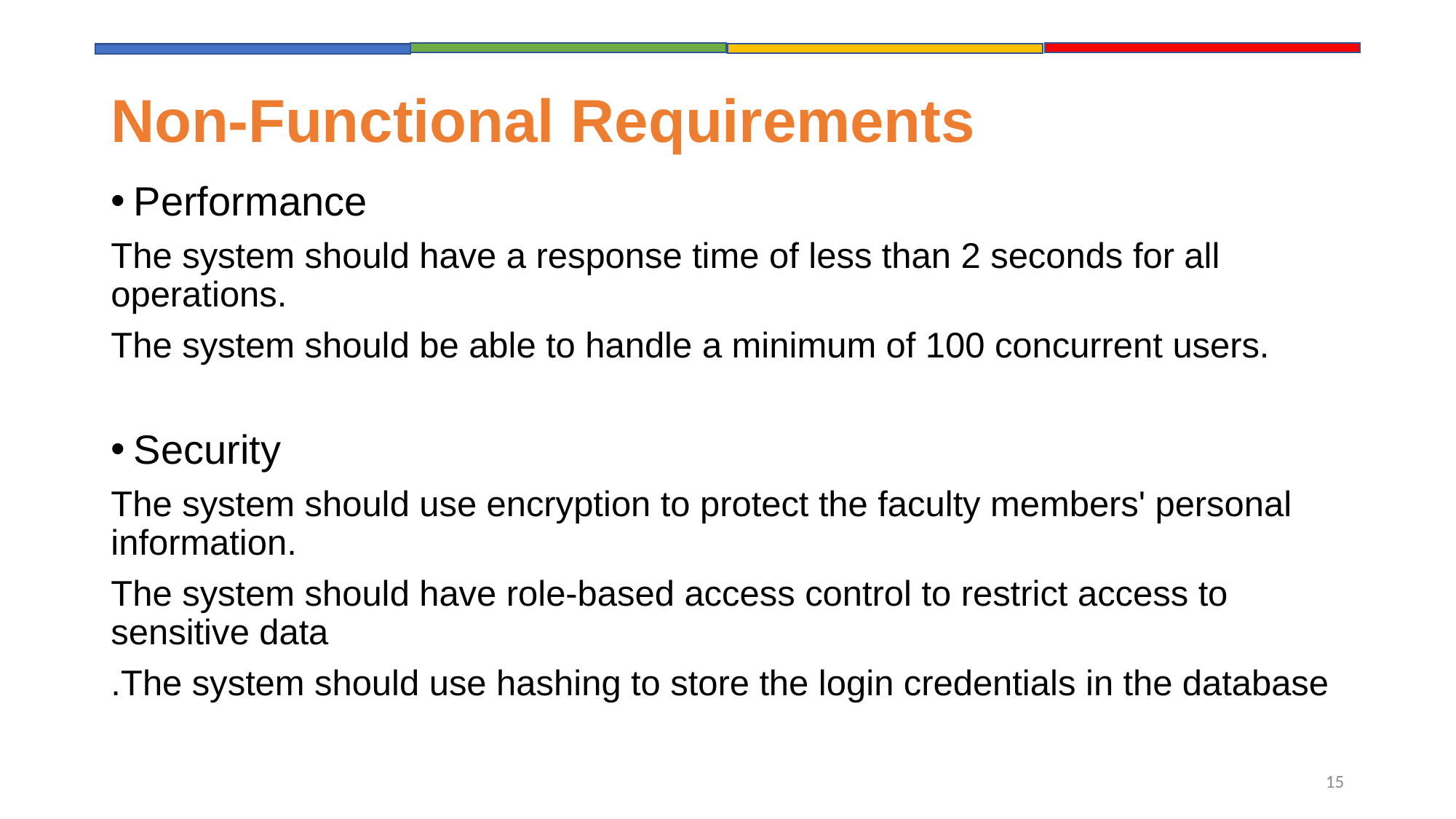

# Non-Functional Requirements
Performance
The system should have a response time of less than 2 seconds for all operations.
The system should be able to handle a minimum of 100 concurrent users.

Security
The system should use encryption to protect the faculty members' personal information.
The system should have role-based access control to restrict access to sensitive data
.The system should use hashing to store the login credentials in the database

15